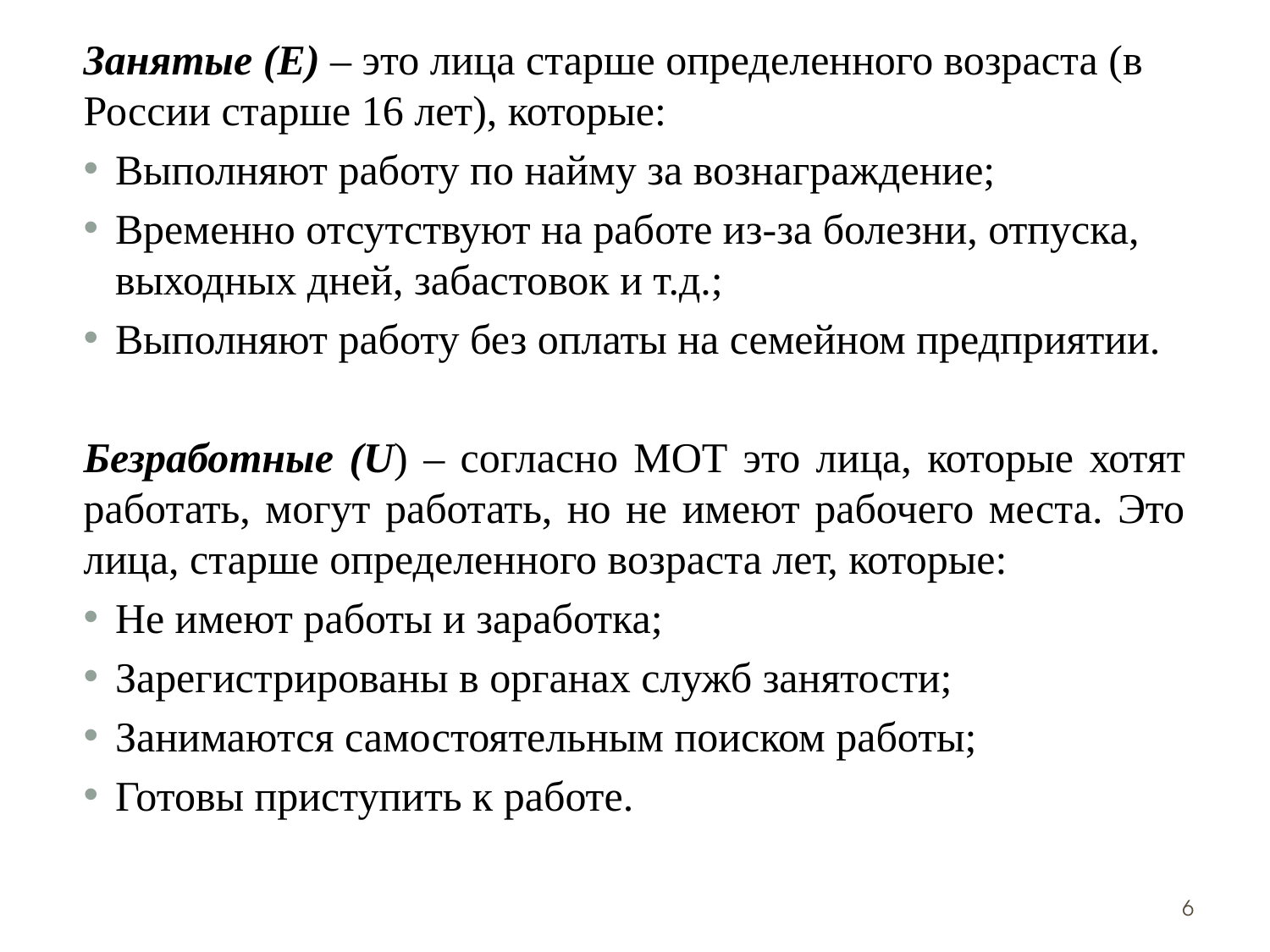

Занятые (E) – это лица старше определенного возраста (в России старше 16 лет), которые:
Выполняют работу по найму за вознаграждение;
Временно отсутствуют на работе из-за болезни, отпуска, выходных дней, забастовок и т.д.;
Выполняют работу без оплаты на семейном предприятии.

Безработные (U) – согласно МОТ это лица, которые хотят работать, могут работать, но не имеют рабочего места. Это лица, старше определенного возраста лет, которые:
Не имеют работы и заработка;
Зарегистрированы в органах служб занятости;
Занимаются самостоятельным поиском работы;
Готовы приступить к работе.

6